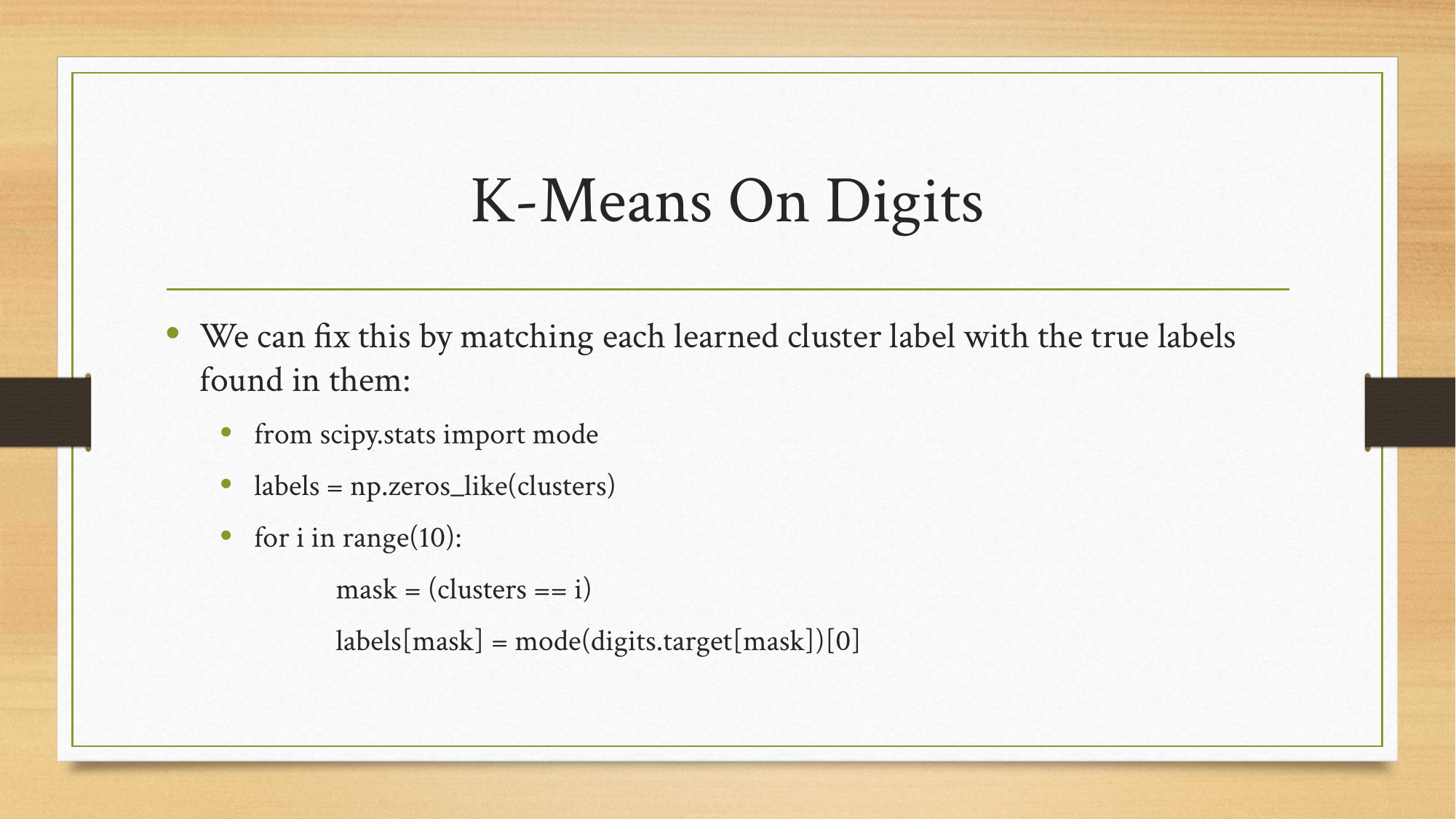

# K-Means On Digits
We can fix this by matching each learned cluster label with the true labels found in them:
from scipy.stats import mode
labels = np.zeros_like(clusters)
for i in range(10):
	 mask = (clusters == i)
	 labels[mask] = mode(digits.target[mask])[0]